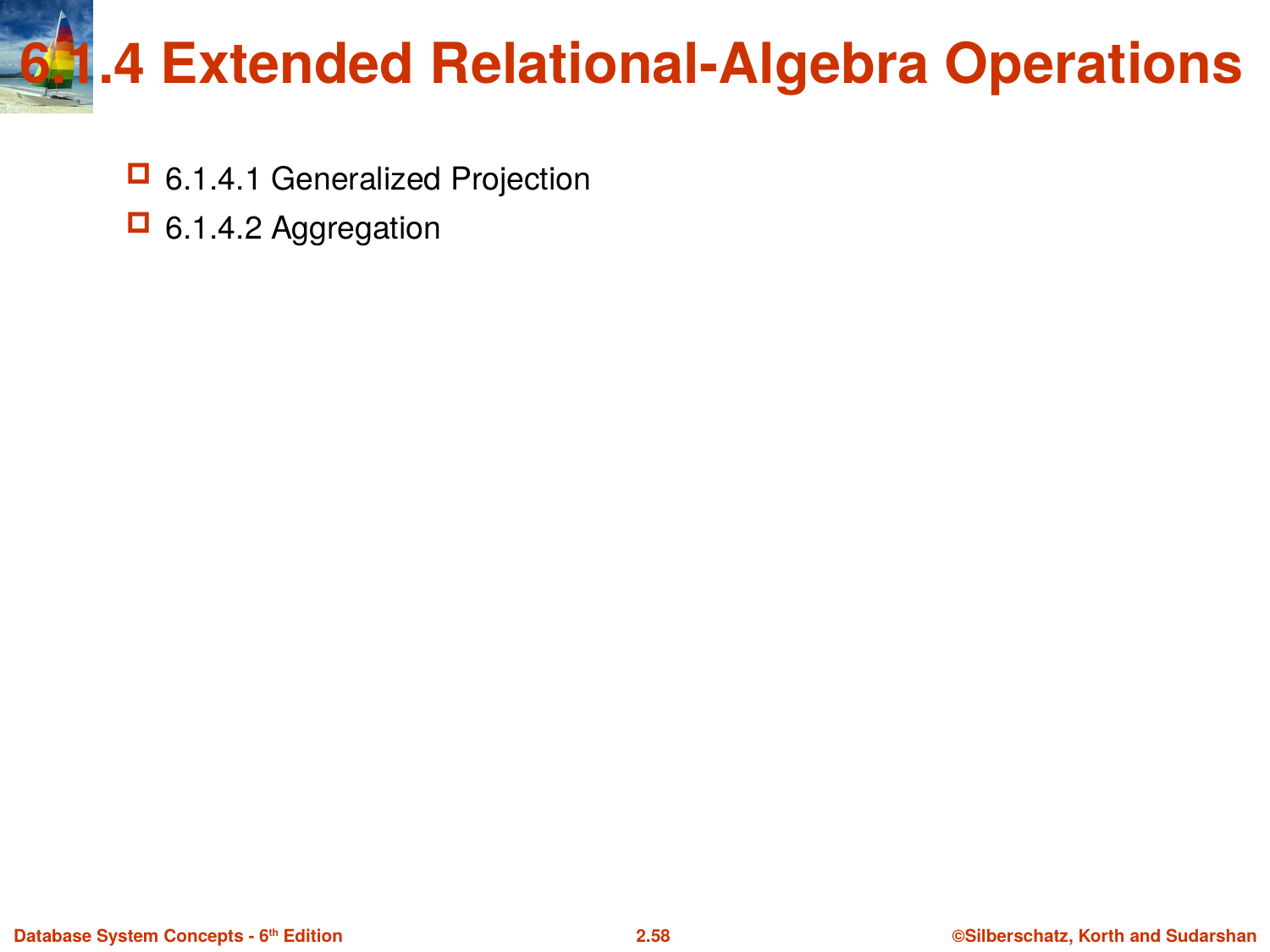

# 6.1.4 Extended Relational-Algebra Operations
6.1.4.1 Generalized Projection
6.1.4.2 Aggregation